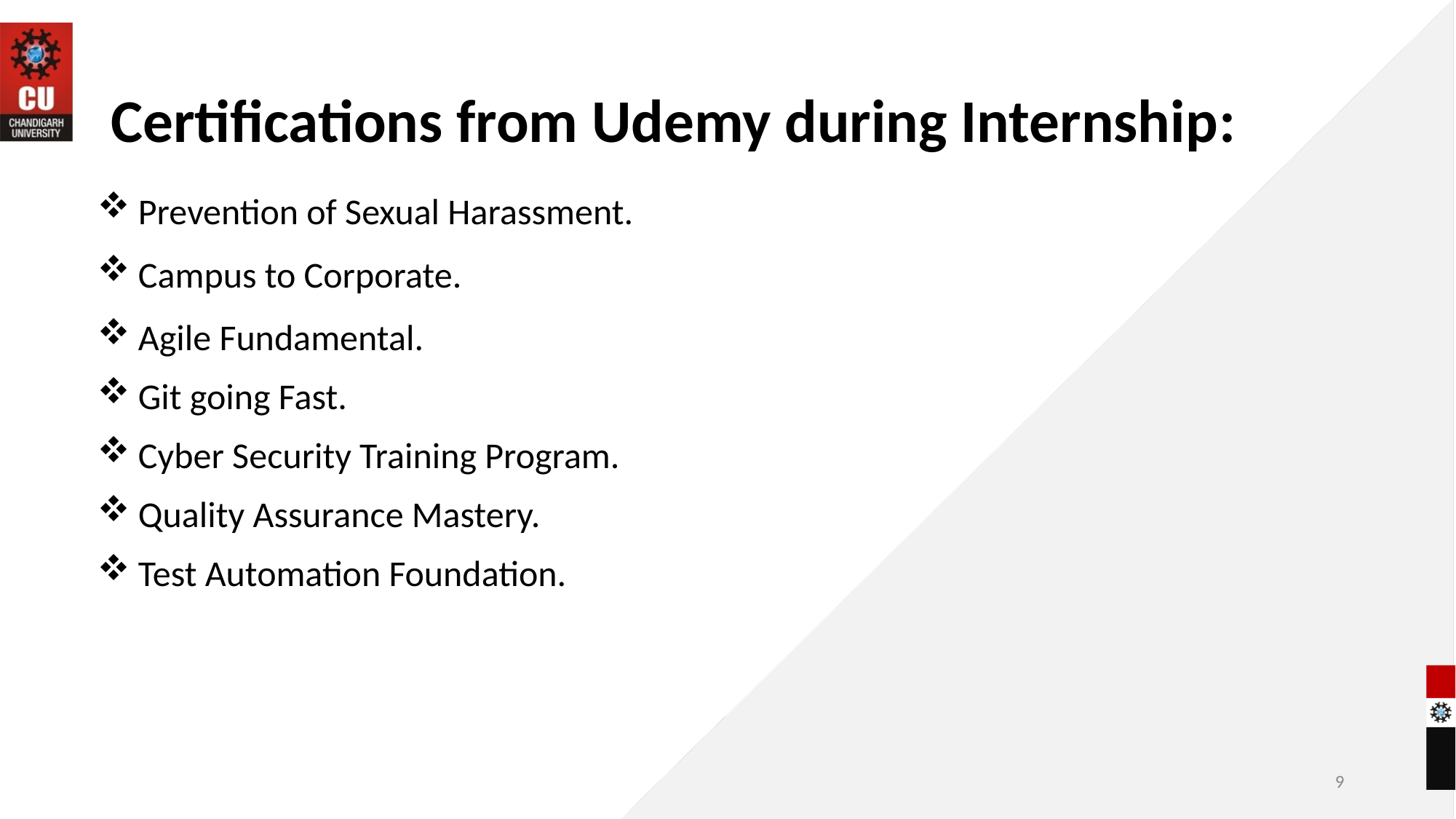

# Certifications from Udemy during Internship:
Prevention of Sexual Harassment.
Campus to Corporate.
Agile Fundamental.
Git going Fast.
Cyber Security Training Program.
Quality Assurance Mastery.
Test Automation Foundation.

9